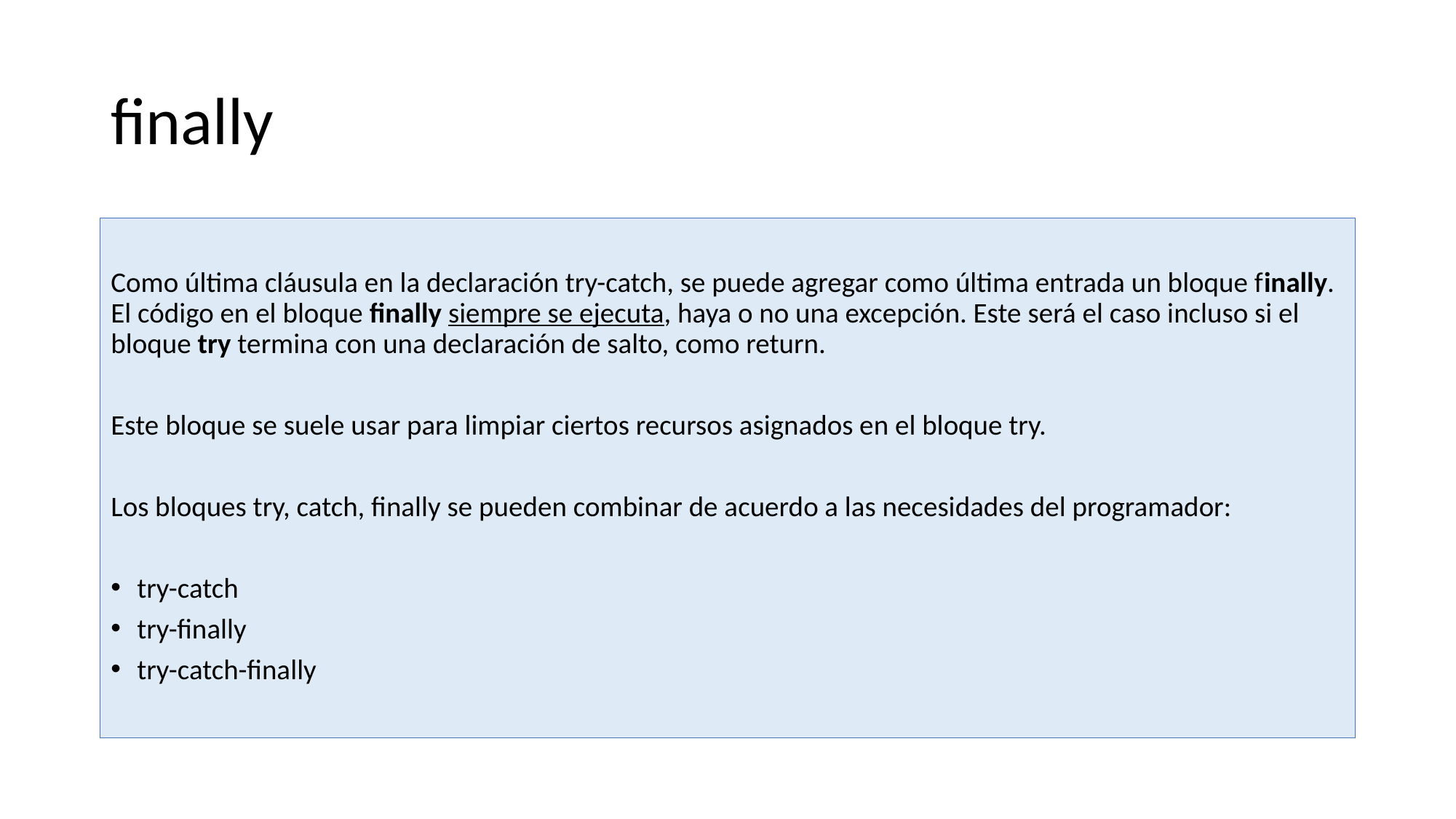

# finally

Como última cláusula en la declaración try-catch, se puede agregar como última entrada un bloque finally. El código en el bloque finally siempre se ejecuta, haya o no una excepción. Este será el caso incluso si el bloque try termina con una declaración de salto, como return.

Este bloque se suele usar para limpiar ciertos recursos asignados en el bloque try.

Los bloques try, catch, finally se pueden combinar de acuerdo a las necesidades del programador:

try-catch
try-finally
try-catch-finally